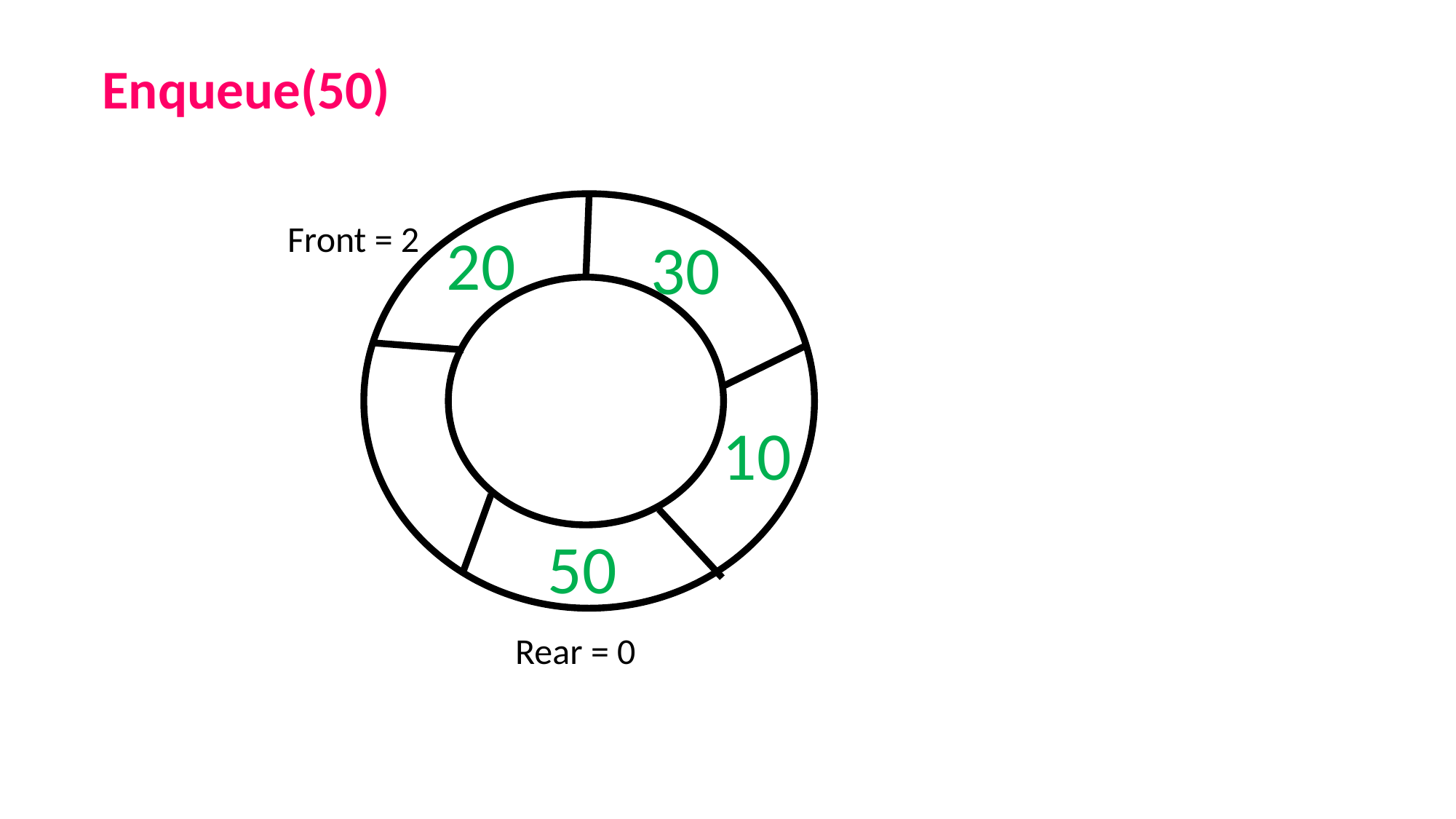

Enqueue(50)

Front = 2
20
30

10
50
Rear = 0